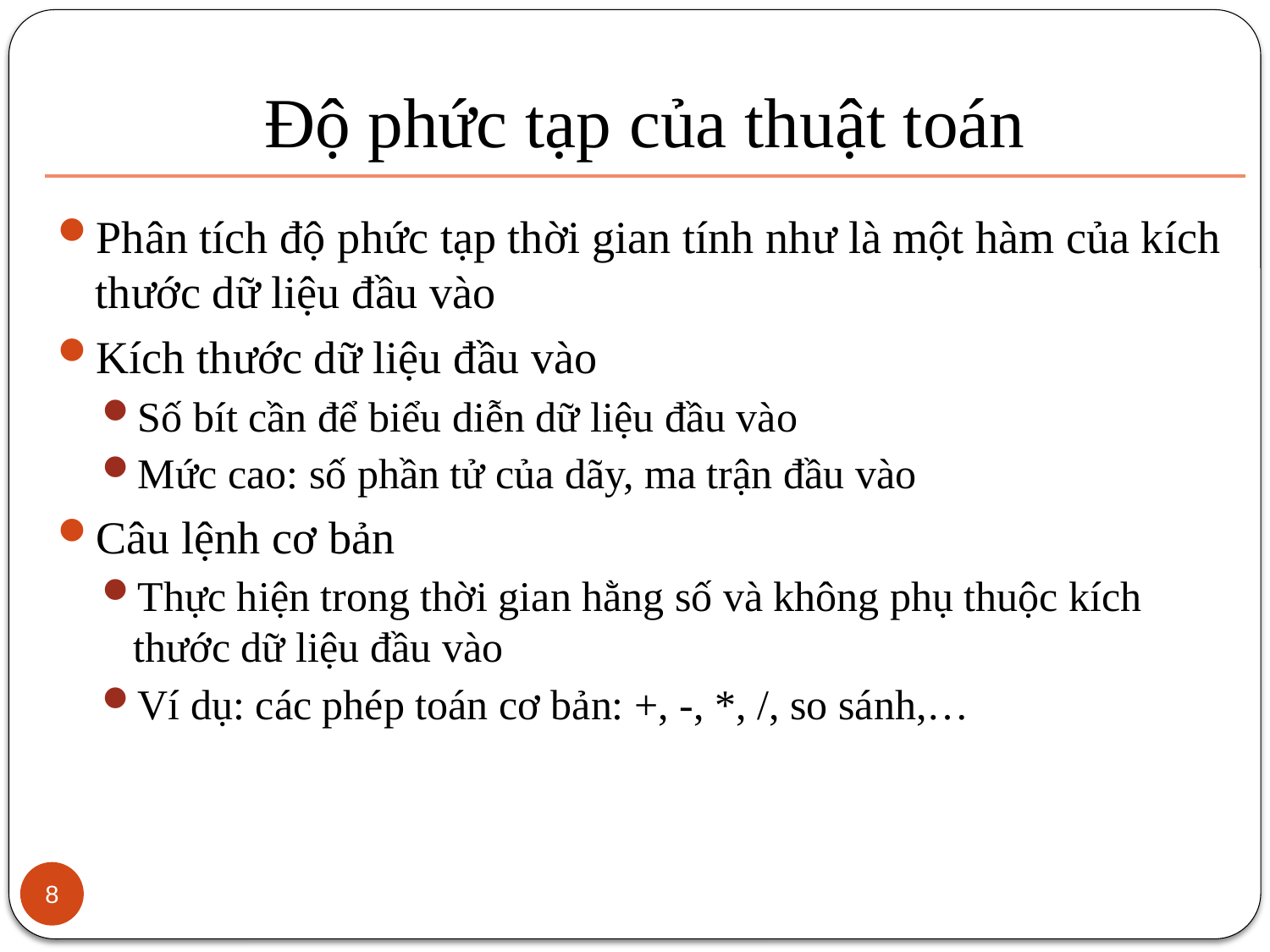

# Độ phức tạp của thuật toán
Phân tích độ phức tạp thời gian tính như là một hàm của kích thước dữ liệu đầu vào
Kích thước dữ liệu đầu vào
Số bít cần để biểu diễn dữ liệu đầu vào
Mức cao: số phần tử của dãy, ma trận đầu vào
Câu lệnh cơ bản
Thực hiện trong thời gian hằng số và không phụ thuộc kích thước dữ liệu đầu vào
Ví dụ: các phép toán cơ bản: +, -, *, /, so sánh,…
8